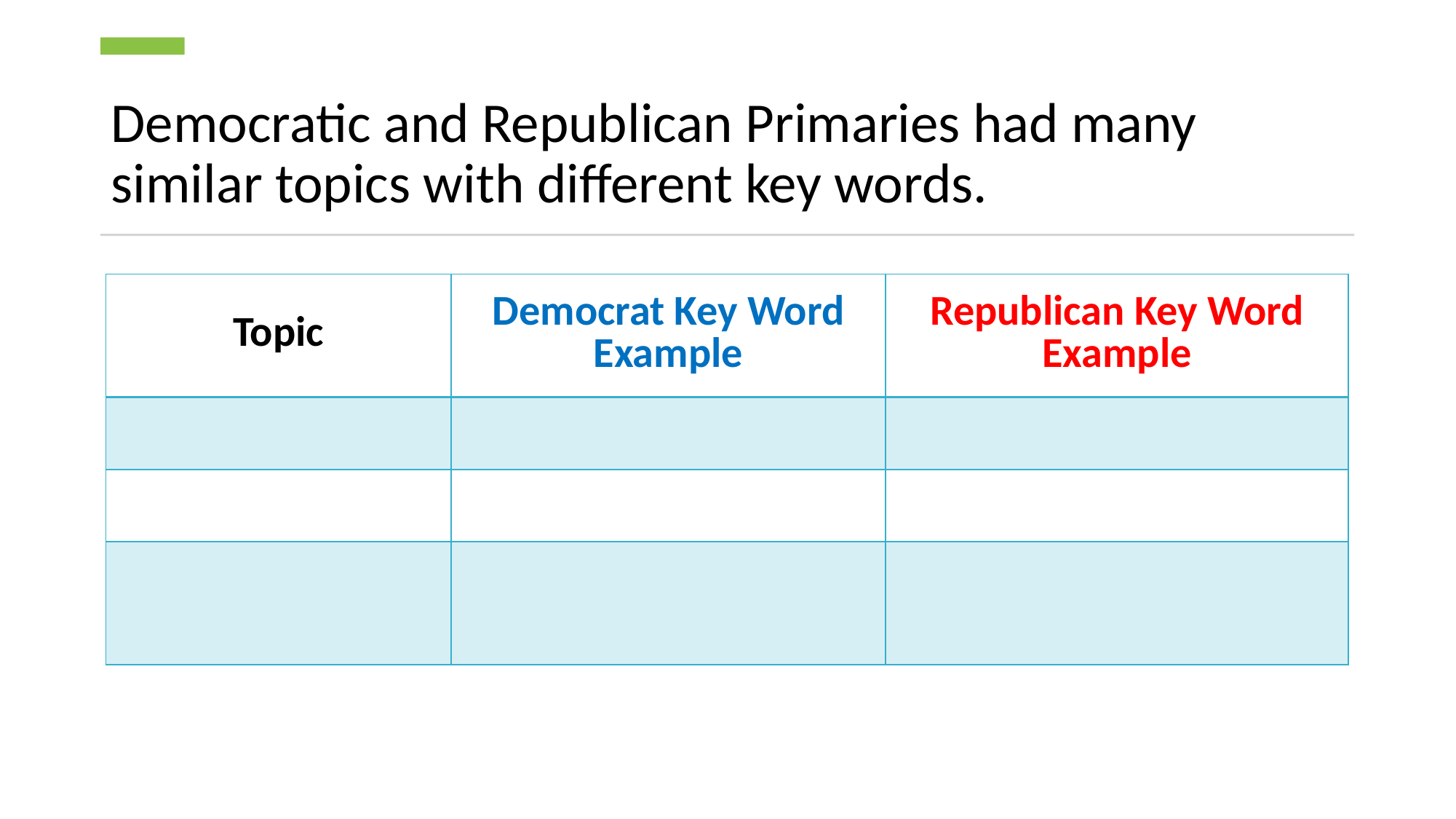

# Democratic and Republican Primaries had many similar topics with different key words.

| Topic | Democrat Key Word Example | Republican Key Word Example |
| --- | --- | --- |
|  |  |  |
|  |  |  |
|  |  |  |